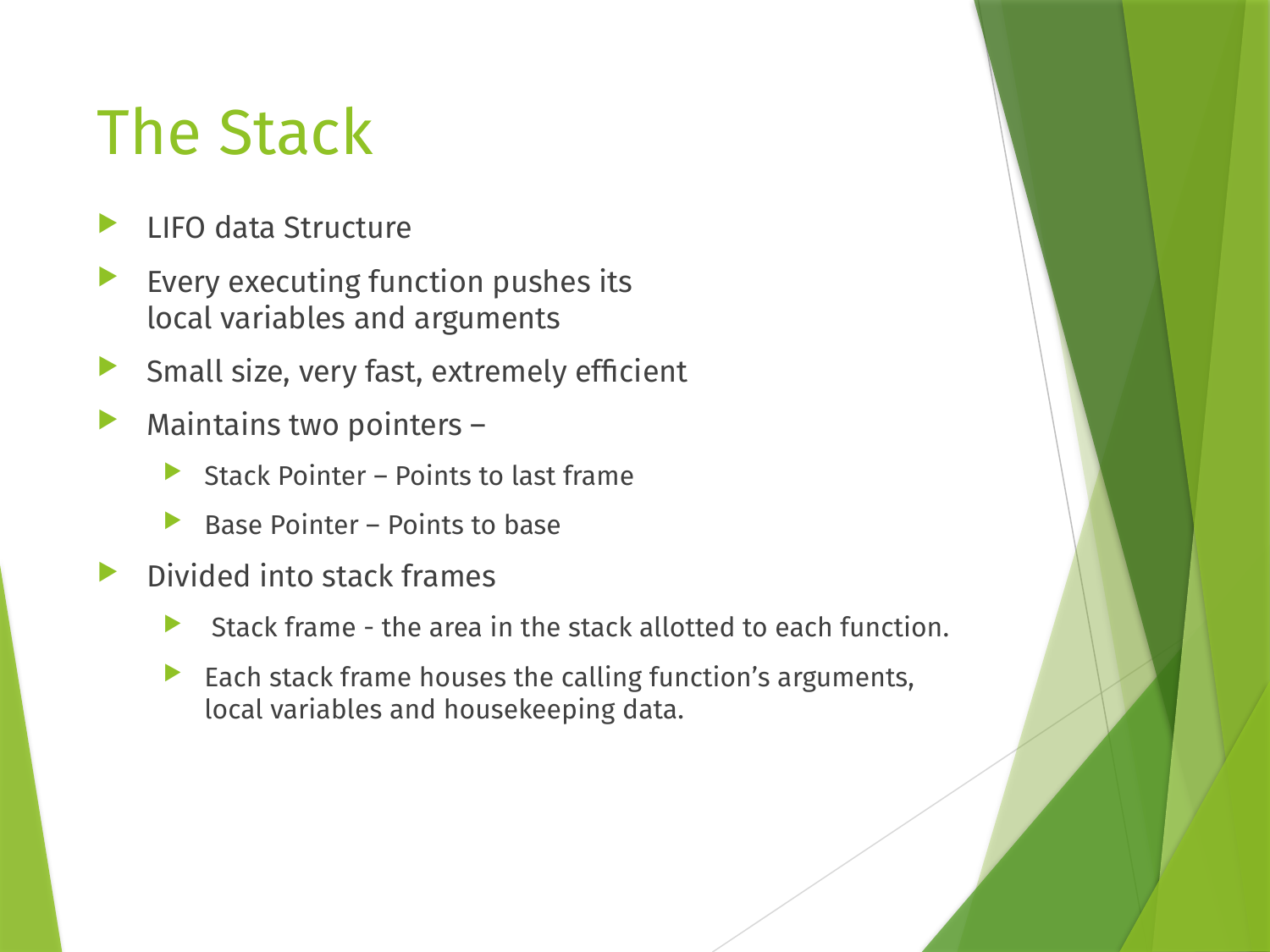

# The Stack
LIFO data Structure
Every executing function pushes its local variables and arguments
Small size, very fast, extremely efficient
Maintains two pointers –
Stack Pointer – Points to last frame
Base Pointer – Points to base
Divided into stack frames
 Stack frame - the area in the stack allotted to each function.
Each stack frame houses the calling function’s arguments, local variables and housekeeping data.